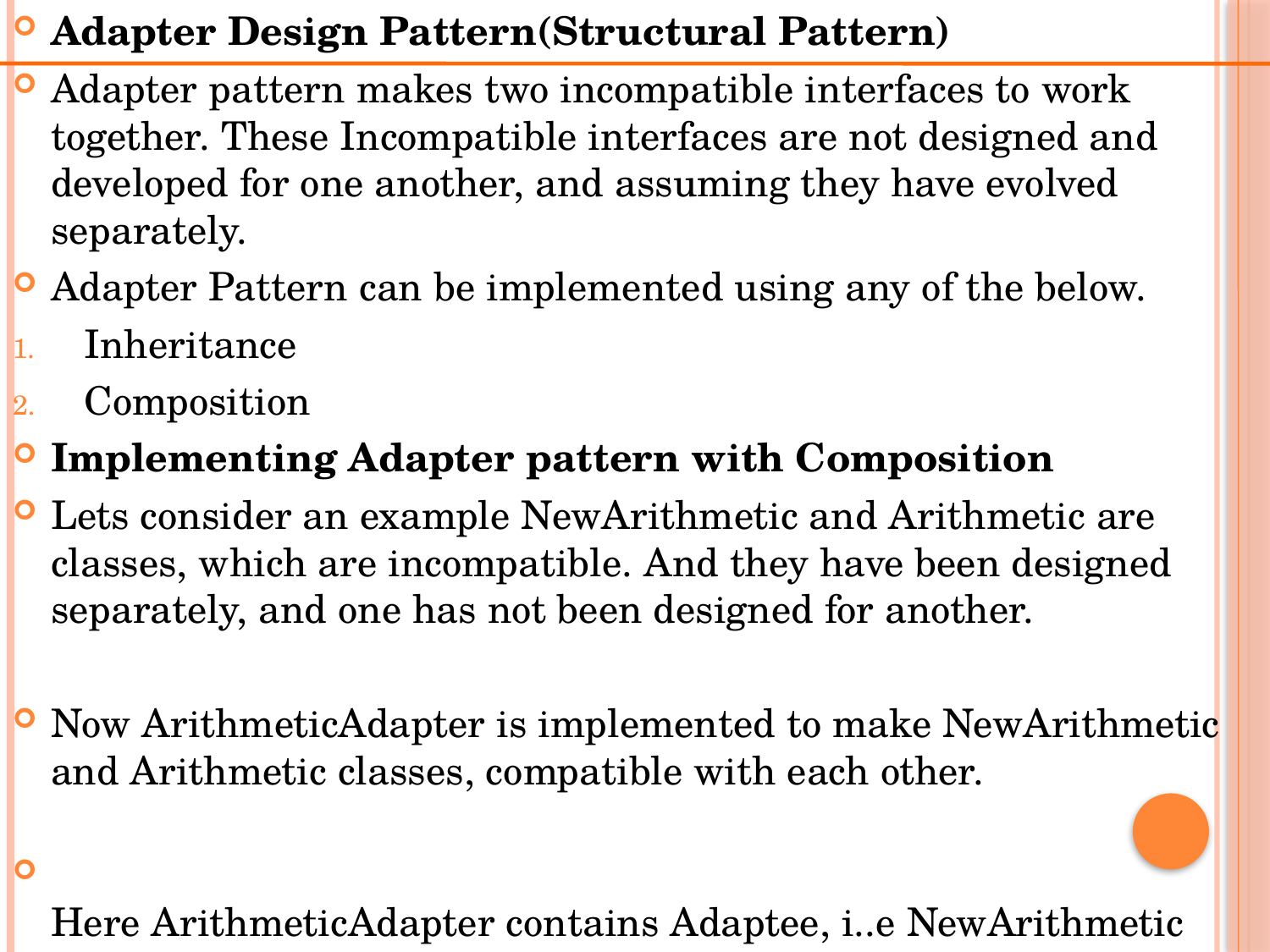

Adapter Design Pattern(Structural Pattern)
Adapter pattern makes two incompatible interfaces to work together. These Incompatible interfaces are not designed and developed for one another, and assuming they have evolved separately.
Adapter Pattern can be implemented using any of the below.
Inheritance
Composition
Implementing Adapter pattern with Composition
Lets consider an example NewArithmetic and Arithmetic are classes, which are incompatible. And they have been designed separately, and one has not been designed for another.

Now ArithmeticAdapter is implemented to make NewArithmetic and Arithmetic classes, compatible with each other.
Here ArithmeticAdapter contains Adaptee, i..e NewArithmetic